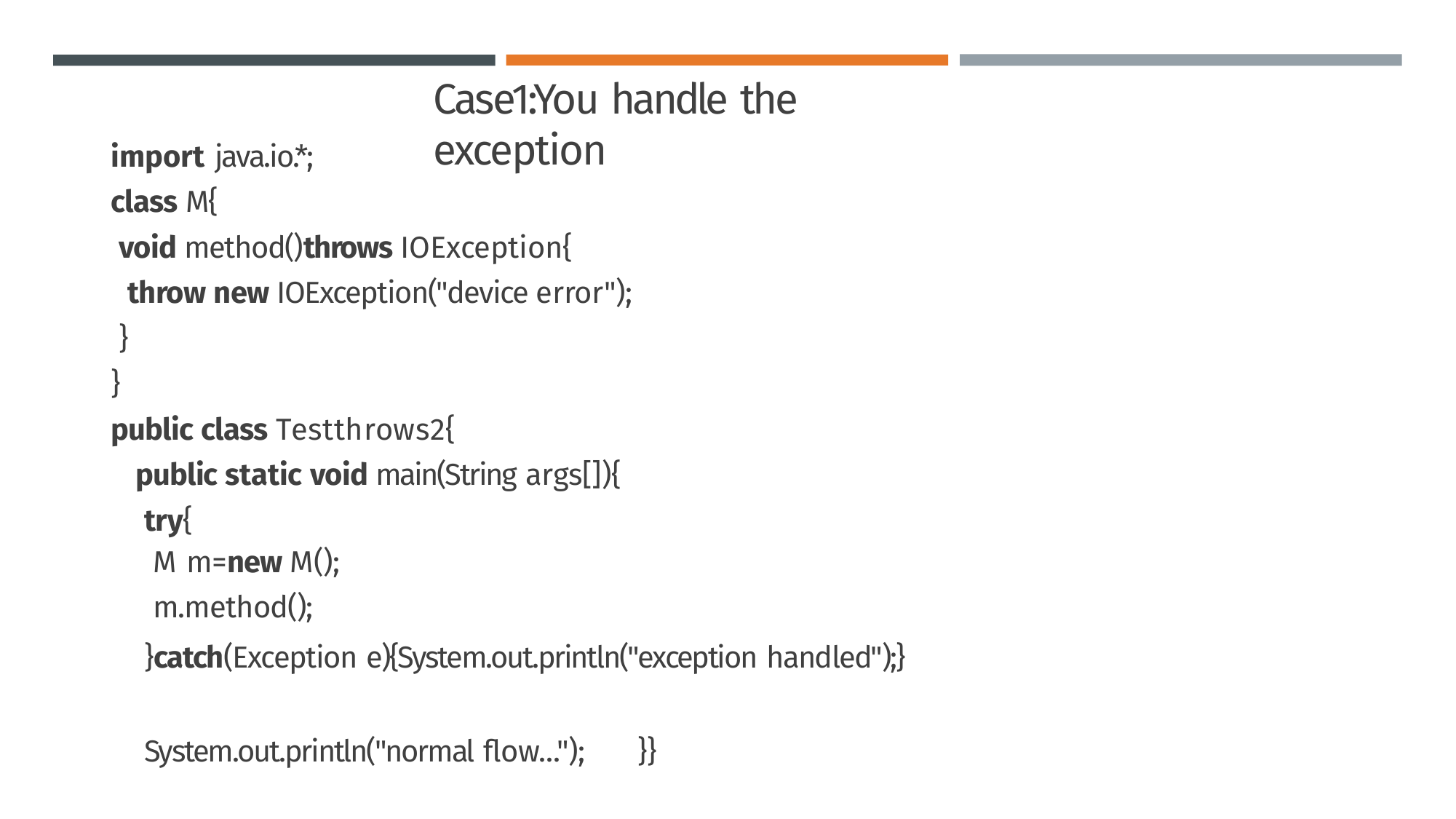

# Case1:You handle the exception
import java.io.*;
class M{
void method()throws IOException{
throw new IOException("device error");
}
}
public class Testthrows2{
public static void main(String args[]){
try{
M m=new M();
m.method();
}catch(Exception e){System.out.println("exception handled");}

System.out.println("normal flow...");	}}